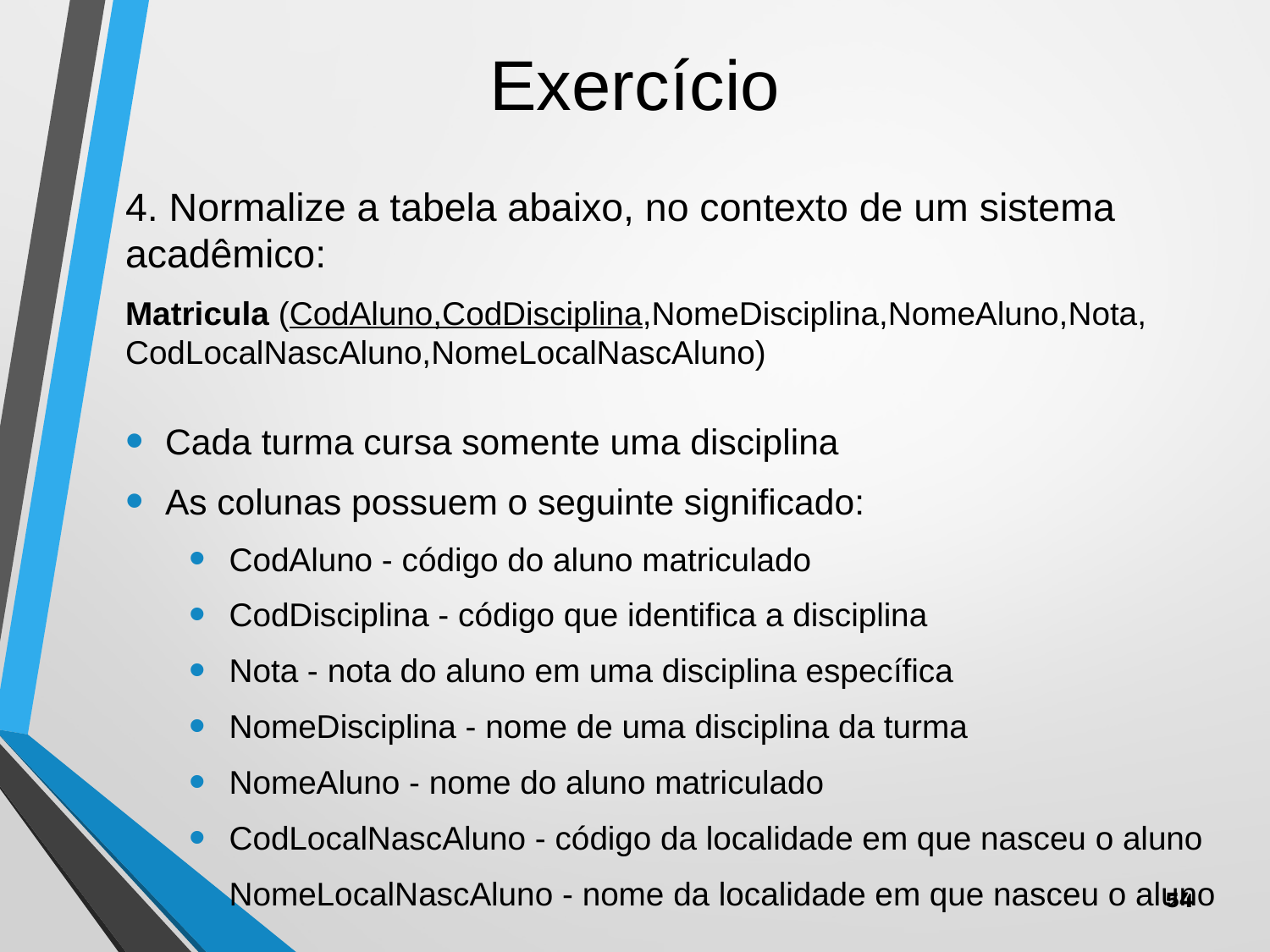

# Exercício
4. Normalize a tabela abaixo, no contexto de um sistema acadêmico:
Matricula (CodAluno,CodDisciplina,NomeDisciplina,NomeAluno,Nota,	CodLocalNascAluno,NomeLocalNascAluno)

Cada turma cursa somente uma disciplina
As colunas possuem o seguinte significado:
CodAluno - código do aluno matriculado
CodDisciplina - código que identifica a disciplina
Nota - nota do aluno em uma disciplina específica
NomeDisciplina - nome de uma disciplina da turma
NomeAluno - nome do aluno matriculado
CodLocalNascAluno - código da localidade em que nasceu o aluno
NomeLocalNascAluno - nome da localidade em que nasceu o aluno

54